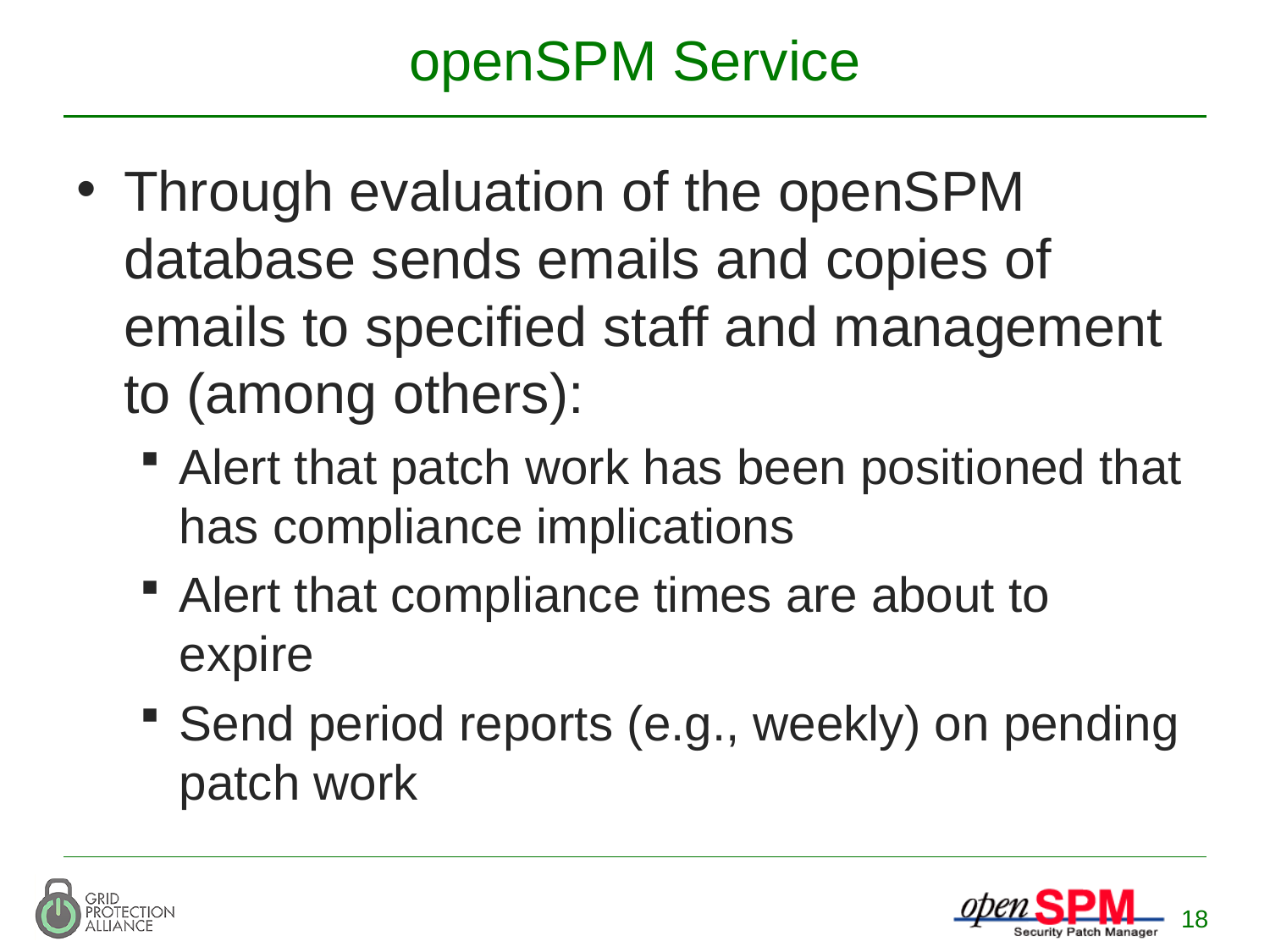

# openSPM Service
Through evaluation of the openSPM database sends emails and copies of emails to specified staff and management to (among others):
Alert that patch work has been positioned that has compliance implications
Alert that compliance times are about to expire
Send period reports (e.g., weekly) on pending patch work